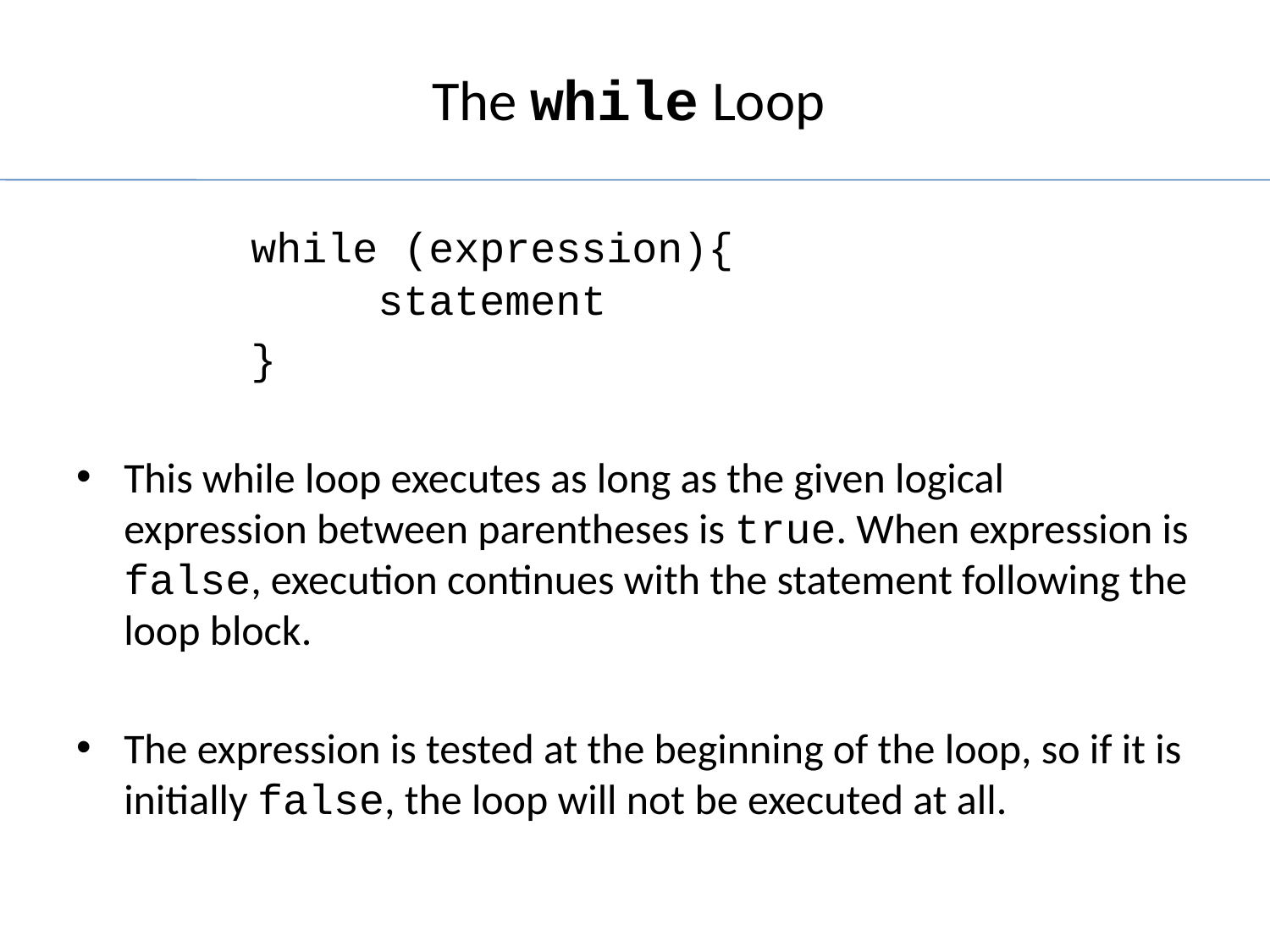

# The while Loop
		while (expression){
		statement
		}

This while loop executes as long as the given logical expression between parentheses is true. When expression is false, execution continues with the statement following the loop block.

The expression is tested at the beginning of the loop, so if it is initially false, the loop will not be executed at all.